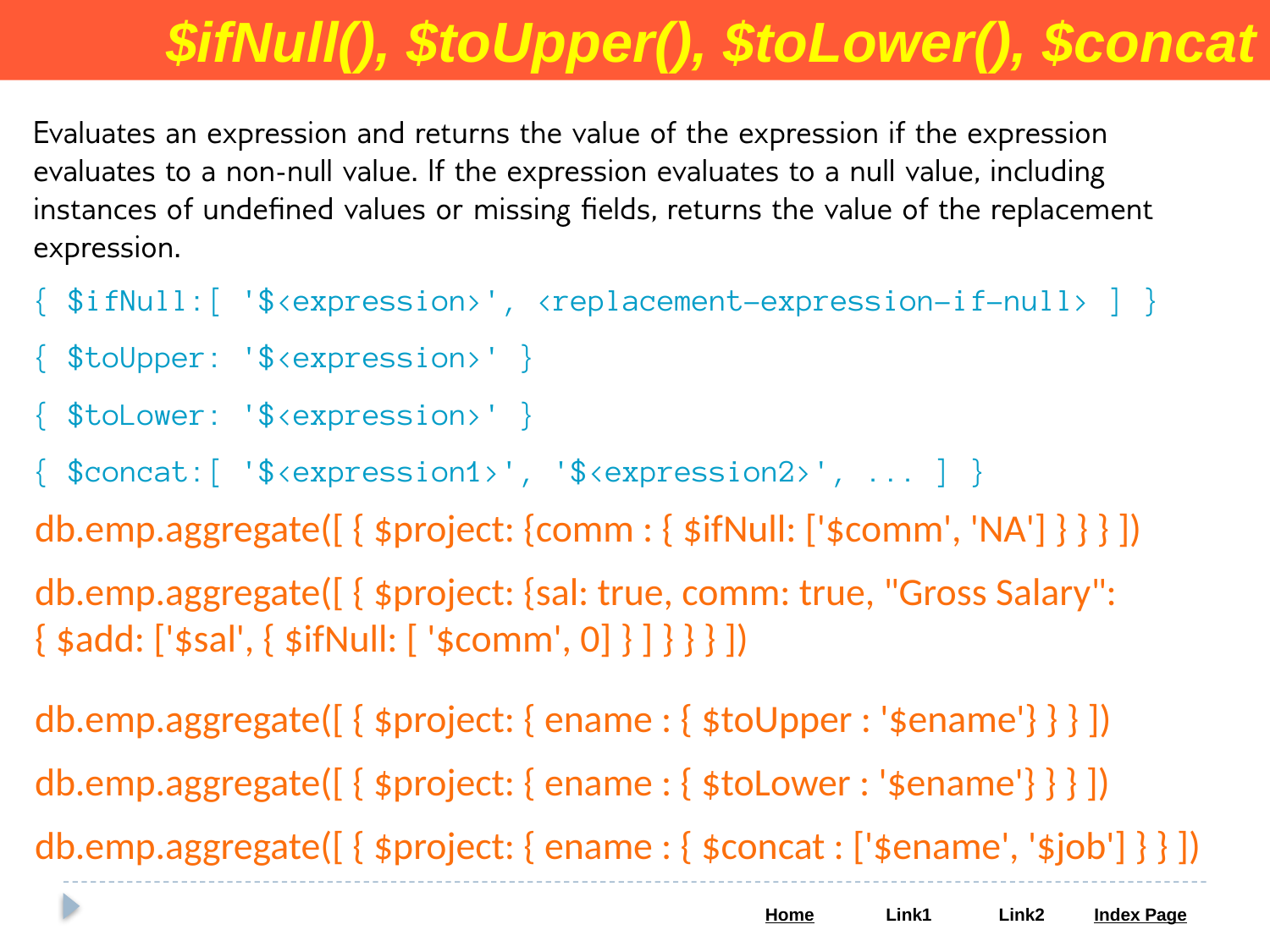

$ifNull(), $toUpper(), $toLower(), $concat
Evaluates an expression and returns the value of the expression if the expression evaluates to a non-null value. If the expression evaluates to a null value, including instances of undefined values or missing fields, returns the value of the replacement expression.
{ $ifNull:[ '$<expression>', <replacement-expression-if-null> ] }
{ $toUpper: '$<expression>' }
{ $toLower: '$<expression>' }
{ $concat:[ '$<expression1>', '$<expression2>', ... ] }
db.emp.aggregate([ { $project: {comm : { $ifNull: ['$comm', 'NA'] } } } ])

db.emp.aggregate([ { $project: {sal: true, comm: true, "Gross Salary":  { $add: ['$sal', { $ifNull: [ '$comm', 0] } ] } } } ])

db.emp.aggregate([ { $project: { ename : { $toUpper : '$ename'} } } ])

db.emp.aggregate([ { $project: { ename : { $toLower : '$ename'} } } ])

db.emp.aggregate([ { $project: { ename : { $concat : ['$ename', '$job'] } } ])